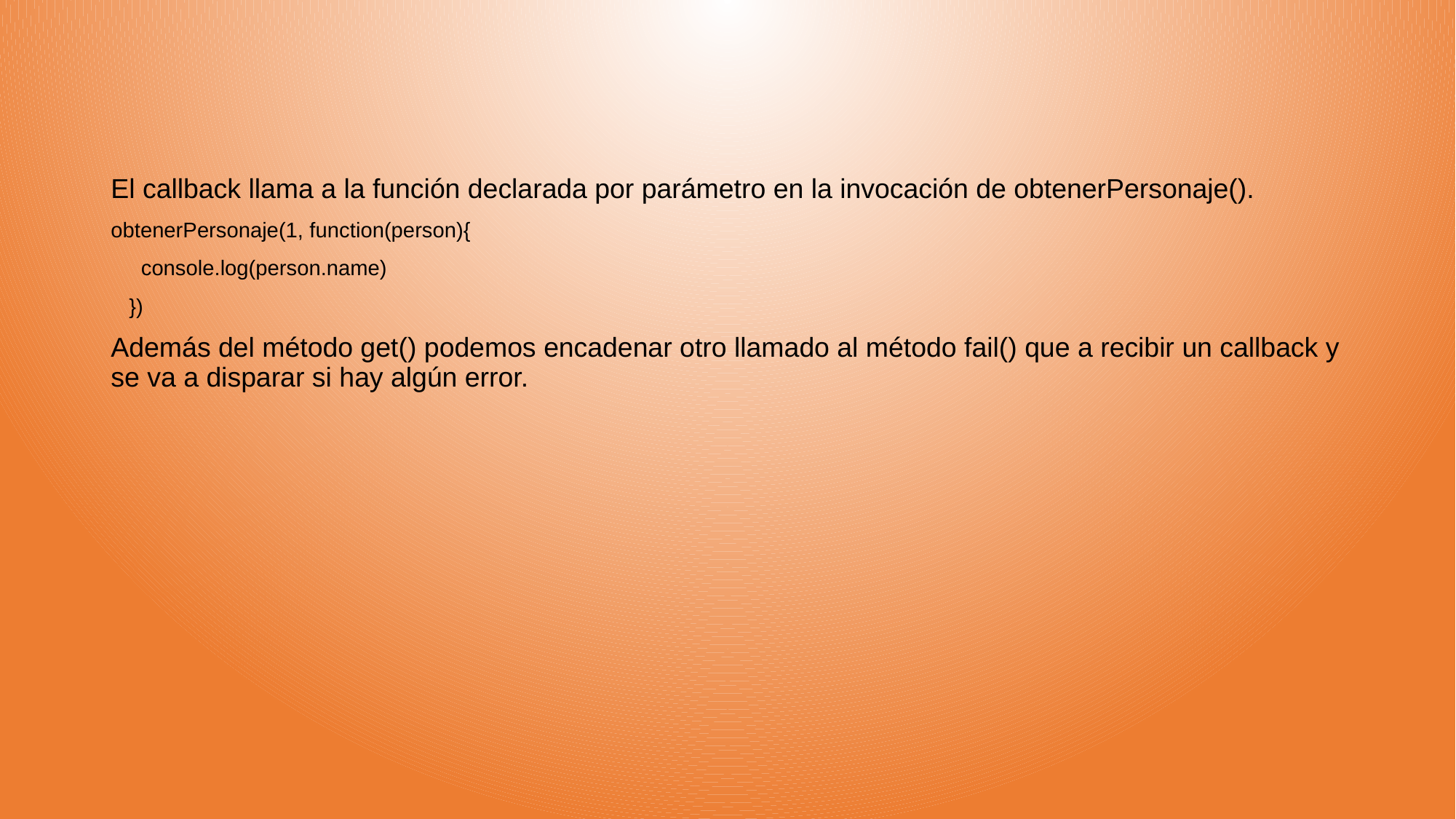

El callback llama a la función declarada por parámetro en la invocación de obtenerPersonaje().
obtenerPersonaje(1, function(person){
     console.log(person.name)
   })
Además del método get() podemos encadenar otro llamado al método fail() que a recibir un callback y se va a disparar si hay algún error.